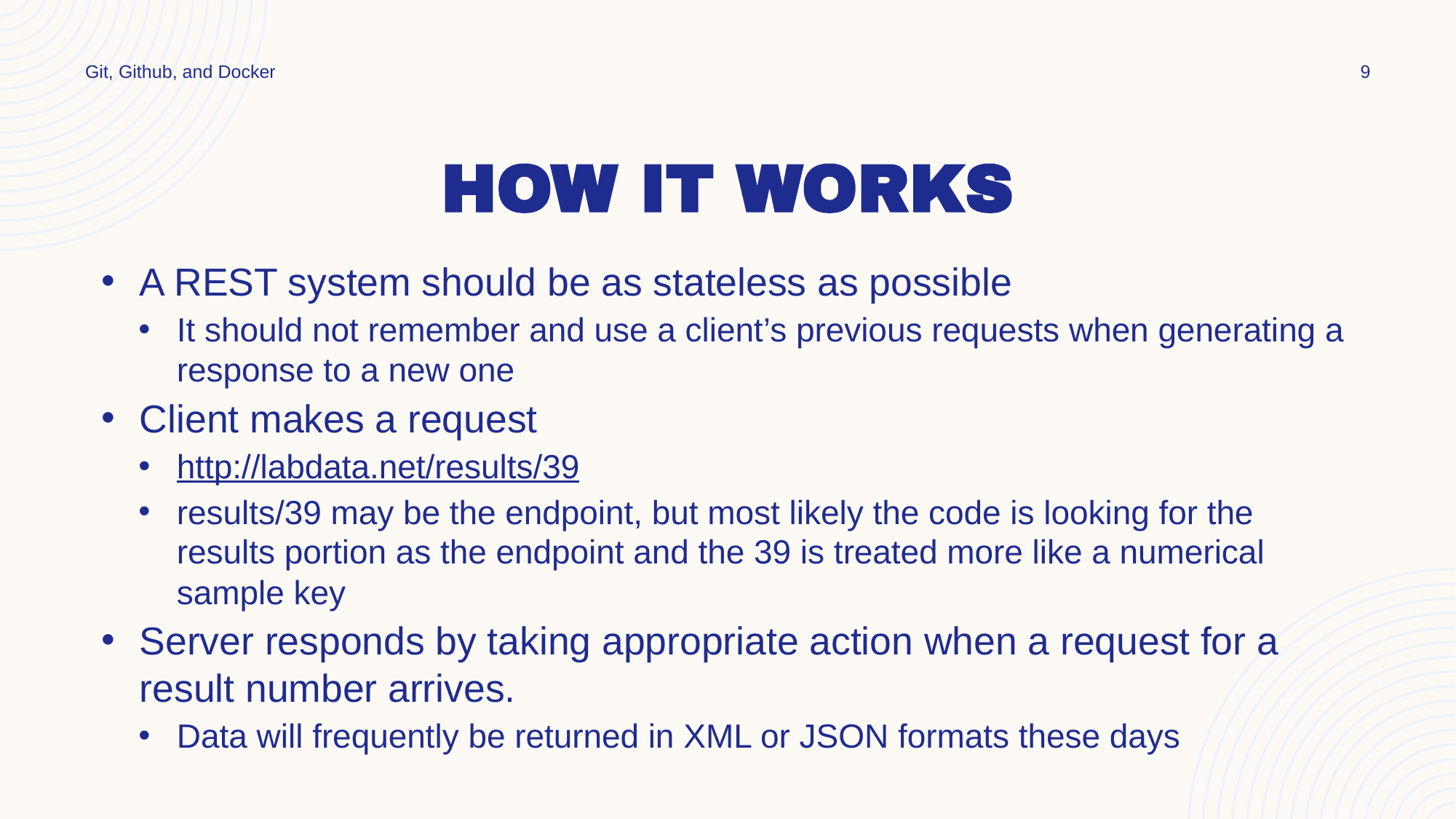

Git, Github, and Docker
9
# How it works
A REST system should be as stateless as possible
It should not remember and use a client’s previous requests when generating a response to a new one
Client makes a request
http://labdata.net/results/39
results/39 may be the endpoint, but most likely the code is looking for the results portion as the endpoint and the 39 is treated more like a numerical sample key
Server responds by taking appropriate action when a request for a result number arrives.
Data will frequently be returned in XML or JSON formats these days